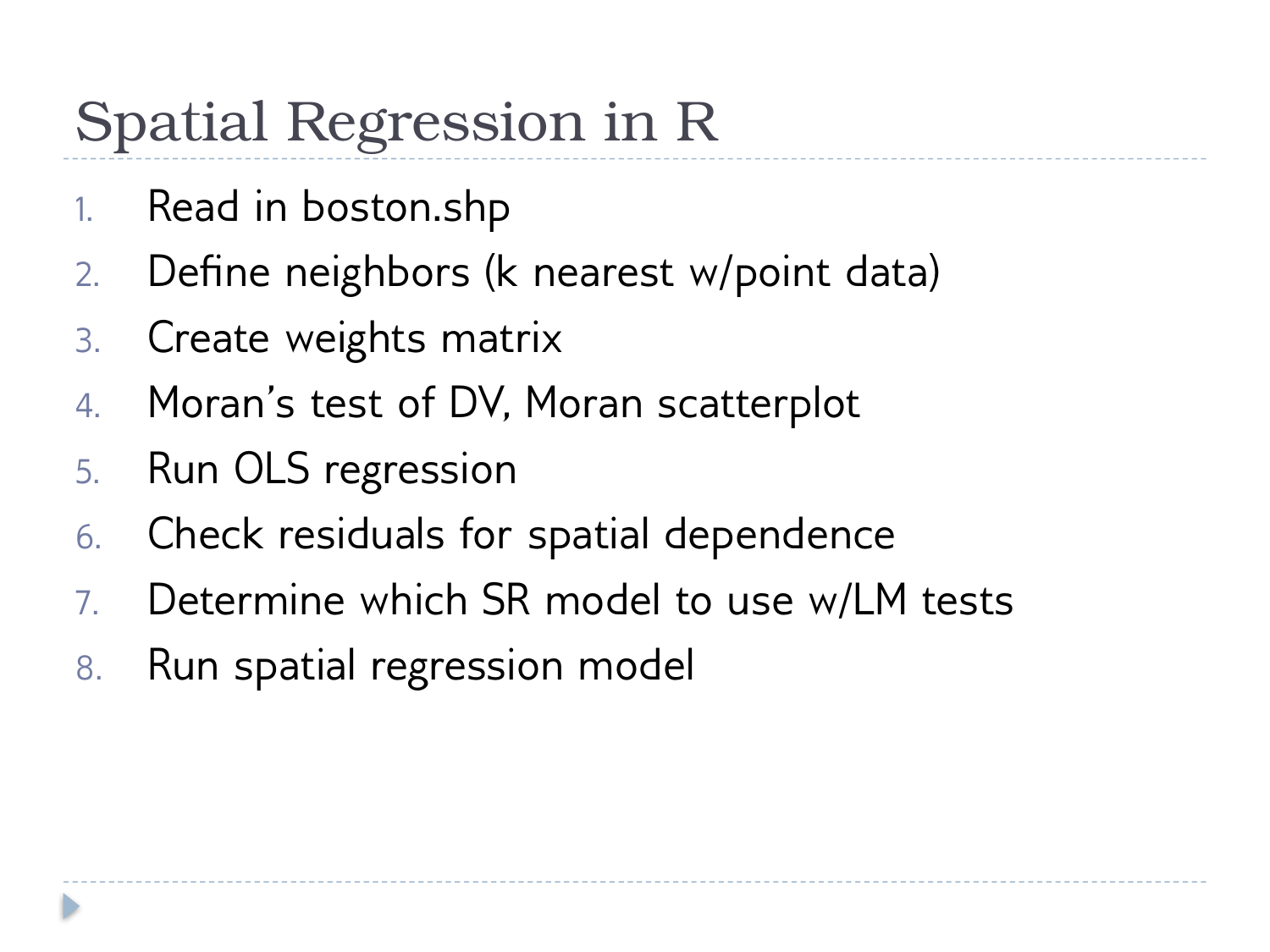

# Spatial Regression in R
Read in boston.shp
Define neighbors (k nearest w/point data)
Create weights matrix
Moran’s test of DV, Moran scatterplot
Run OLS regression
Check residuals for spatial dependence
Determine which SR model to use w/LM tests
Run spatial regression model